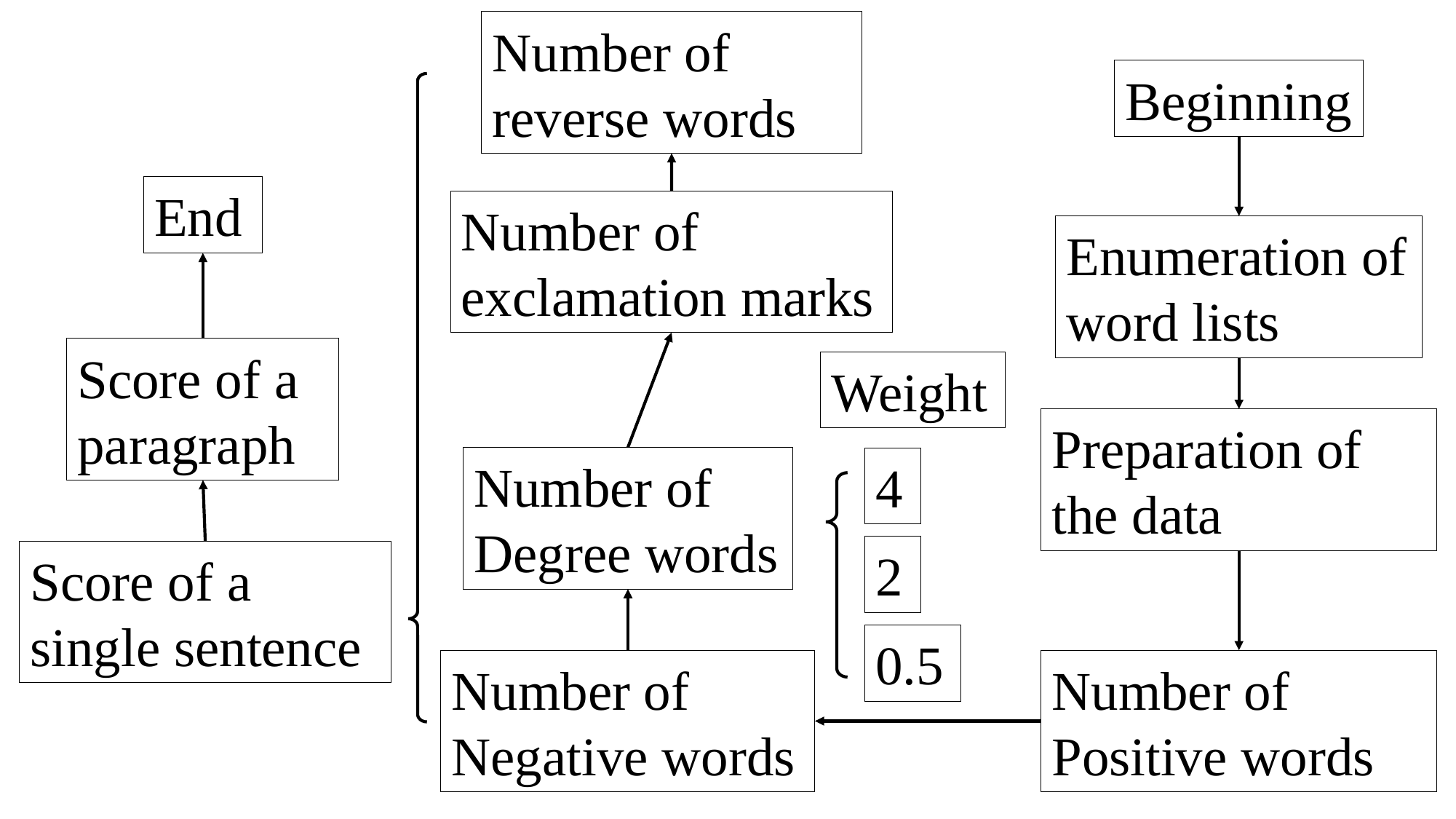

Number of reverse words
Beginning

End
Number of exclamation marks
Enumeration of word lists
Score of a paragraph
Weight
Preparation of the data
Number of Degree words
4

2
Score of a single sentence
0.5
Number of Negative words
Number of Positive words